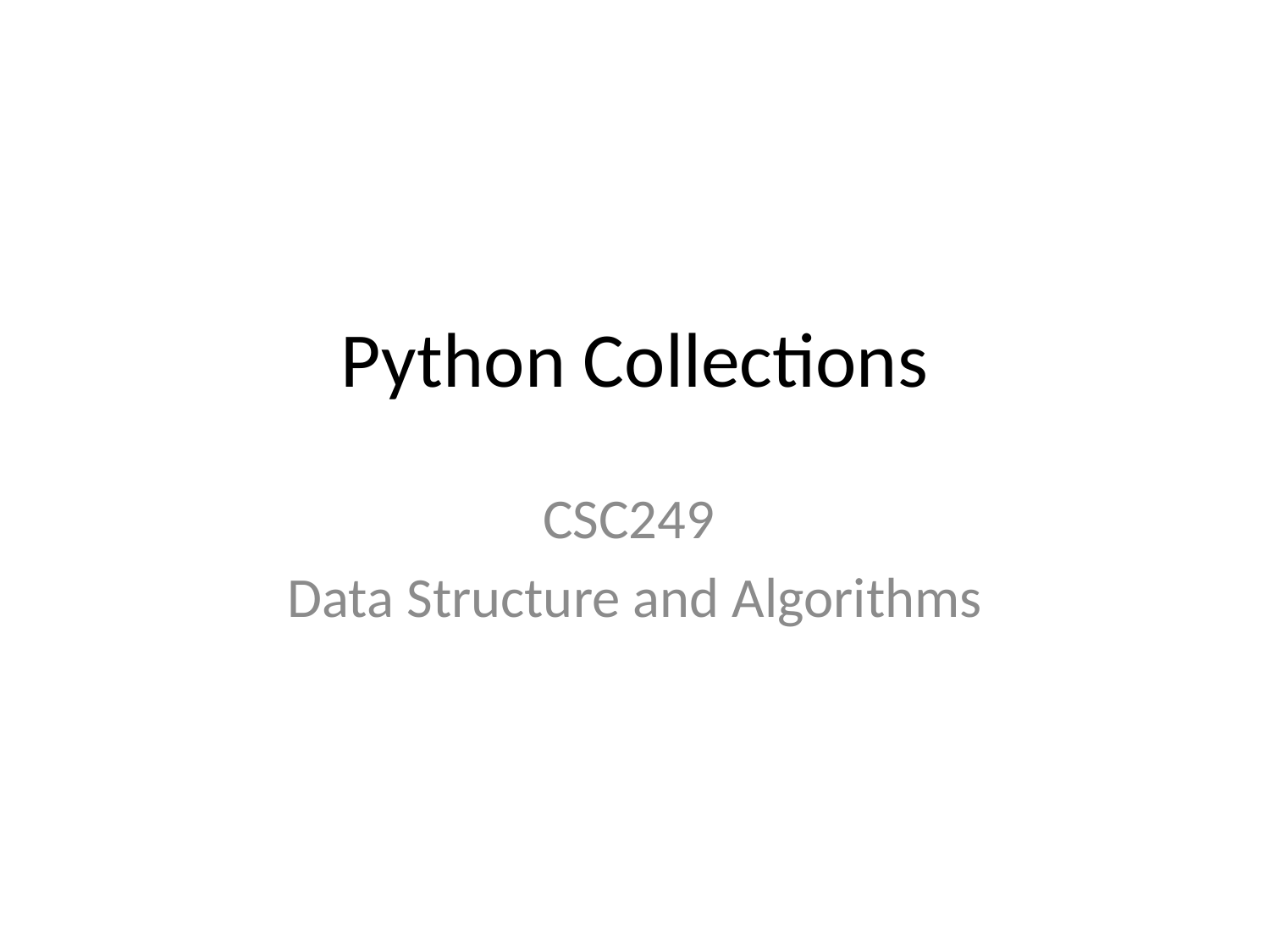

# Python Collections
CSC249
Data Structure and Algorithms